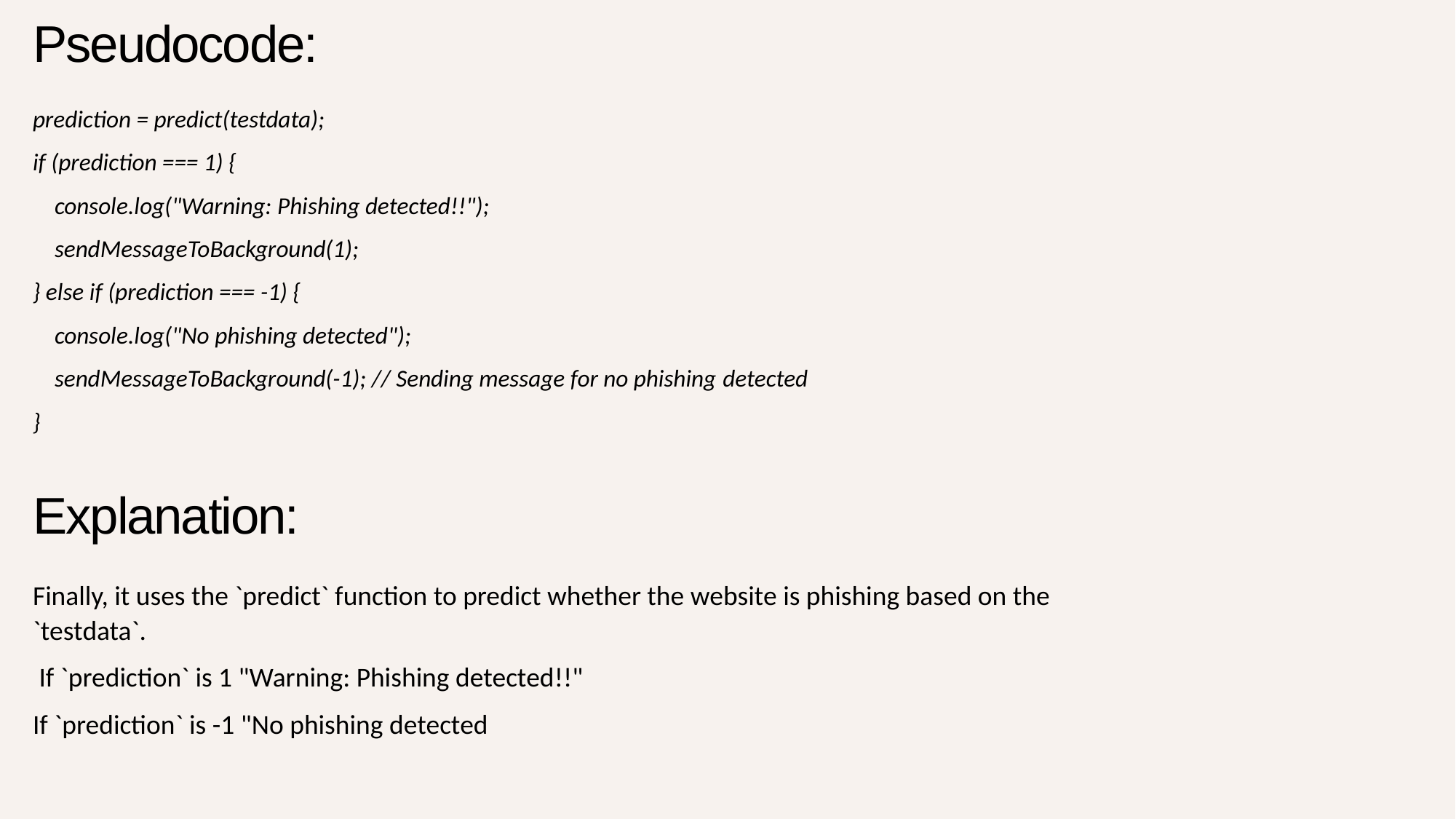

Pseudocode:
prediction = predict(testdata);
if (prediction === 1) {
    console.log("Warning: Phishing detected!!");
    sendMessageToBackground(1);
} else if (prediction === -1) {
    console.log("No phishing detected");
    sendMessageToBackground(-1); // Sending message for no phishing detected
}
Explanation:
Finally, it uses the `predict` function to predict whether the website is phishing based on the `testdata`.
 If `prediction` is 1 "Warning: Phishing detected!!"
If `prediction` is -1 "No phishing detected